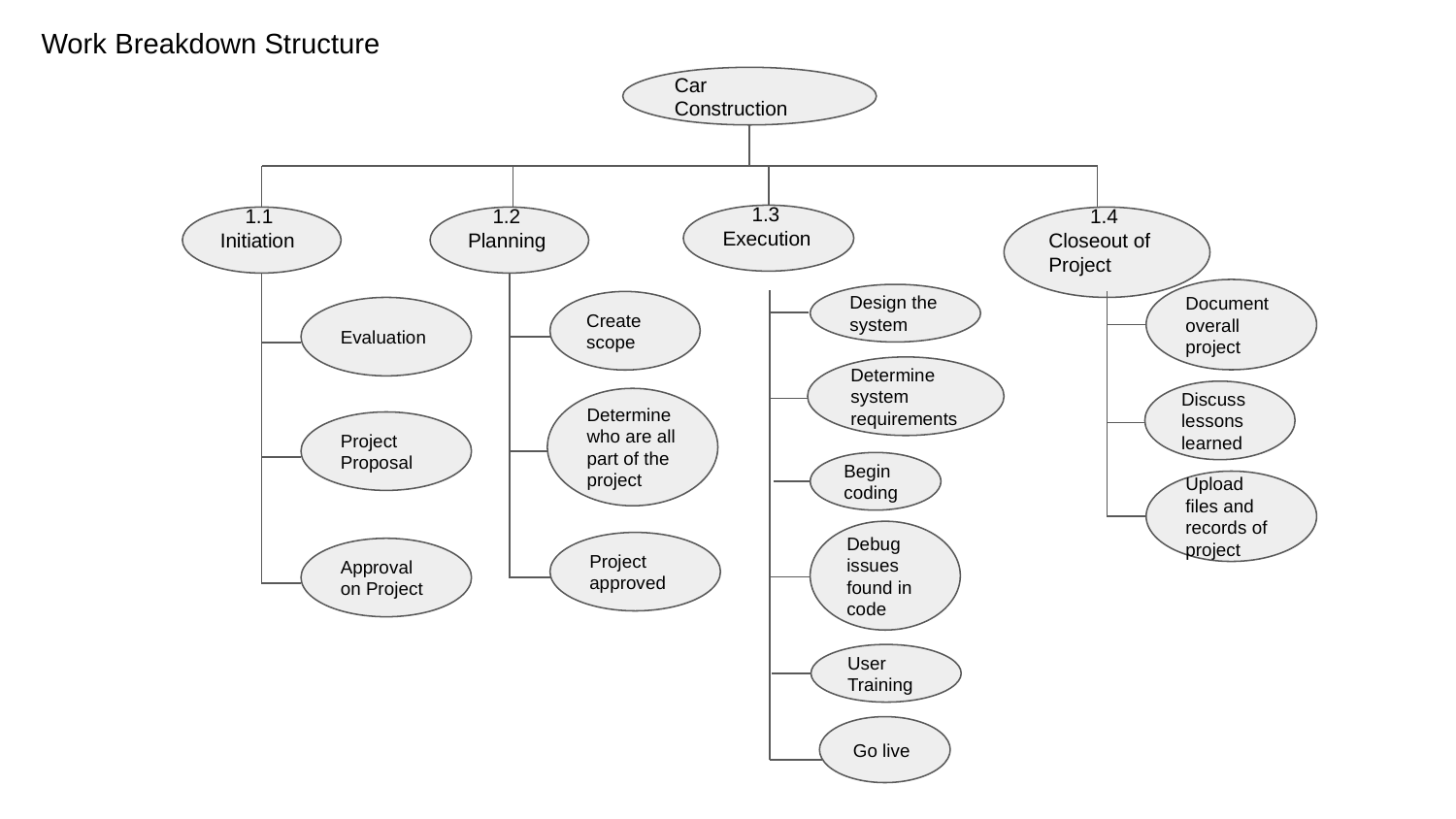

Work Breakdown Structure
Car Construction
1.3
Execution

1.1
Initiation

1.2
Planning

1.4
Closeout of Project

Document overall project
Design the system
Create scope
Evaluation
Determine system requirements
Discuss lessons learned
Determine who are all part of the project
Project Proposal
Begin coding
Upload files and records of project
Debug issues found in code
Project approved
Approval on Project
User Training
Go live